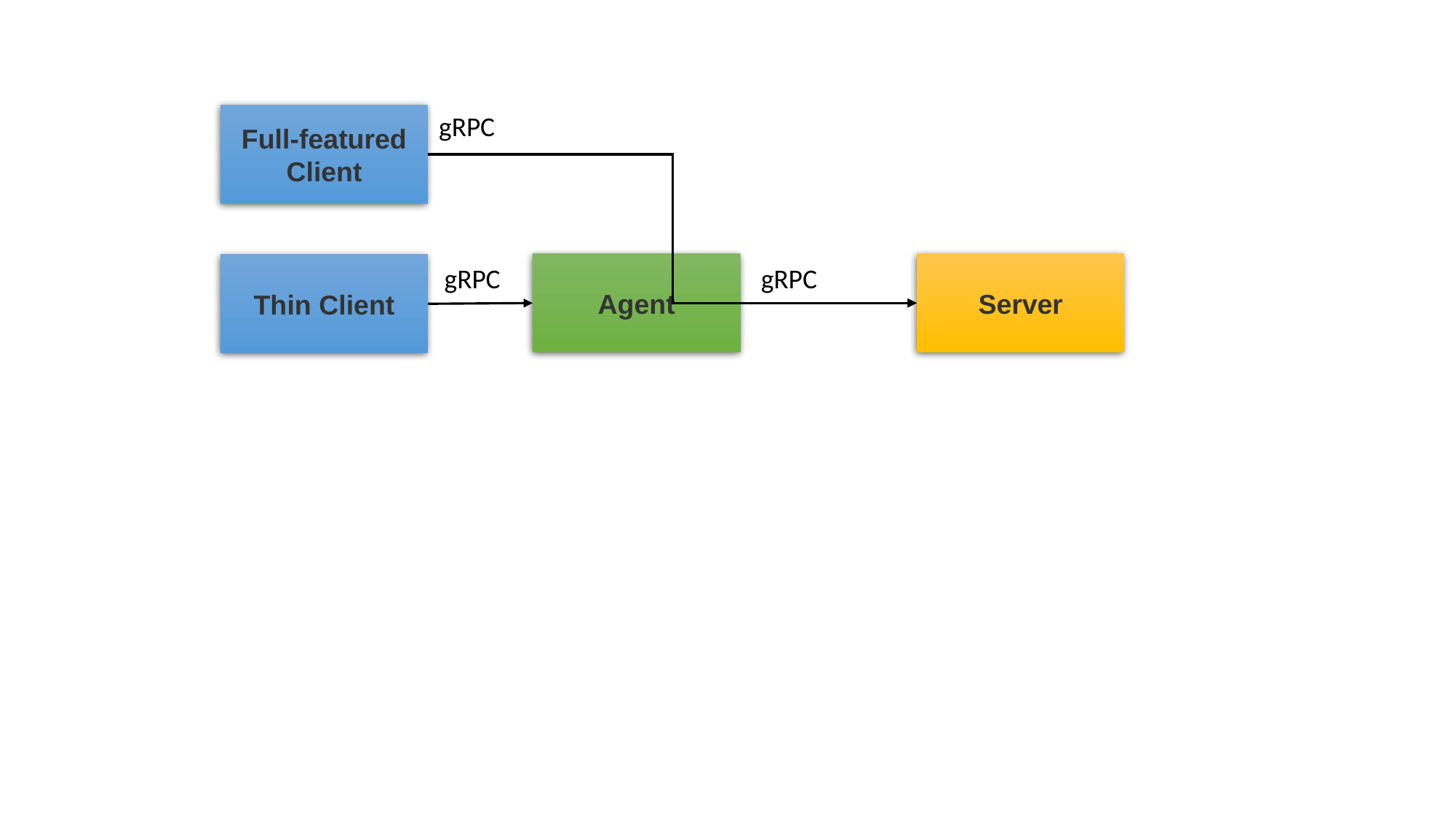

gRPC
Full-featured Client
Agent
Server
Thin Client
gRPC
gRPC